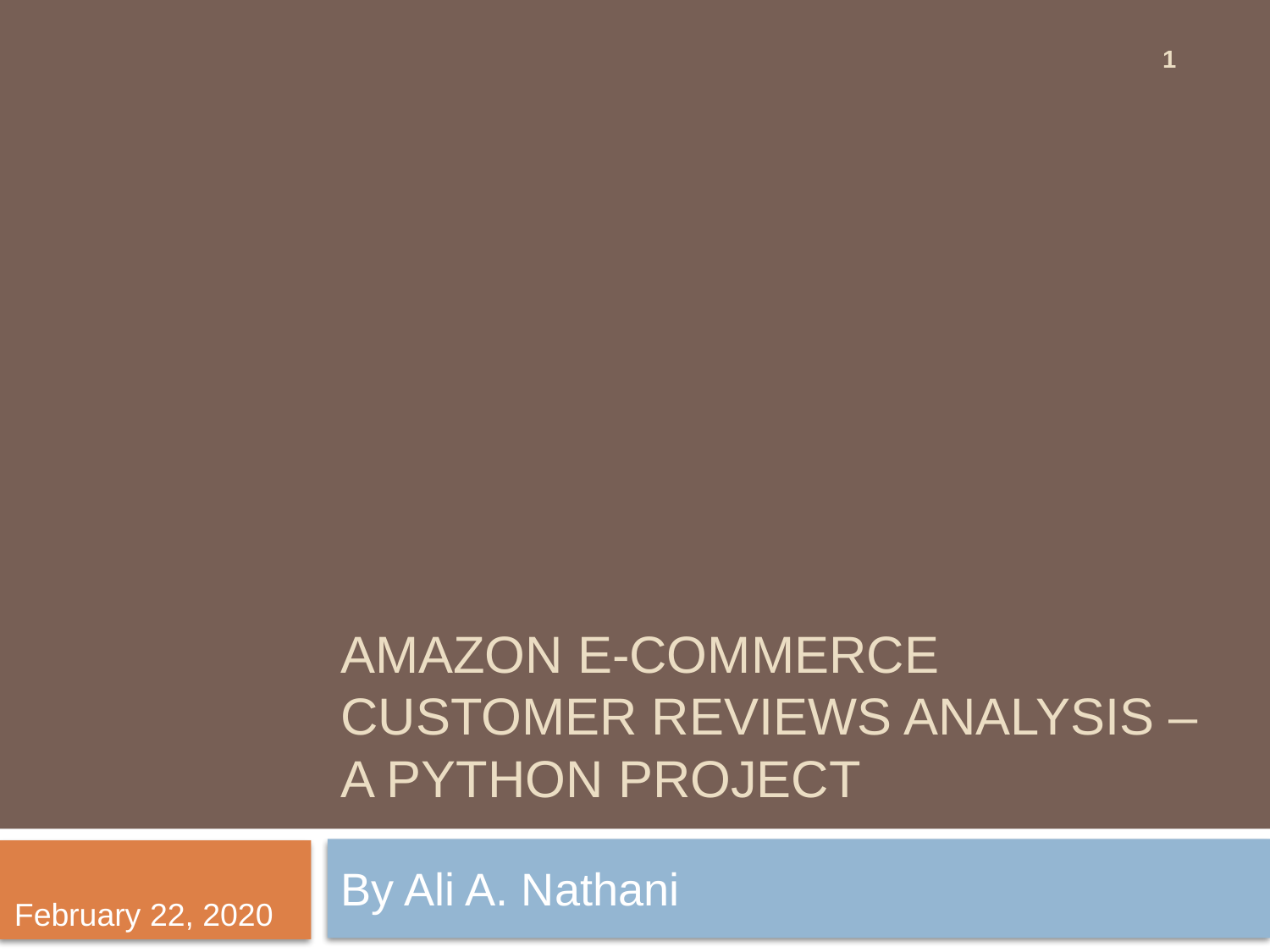

1
# Amazon E-COMMERCE customer reviews analysis – a python project
By Ali A. Nathani
February 22, 2020